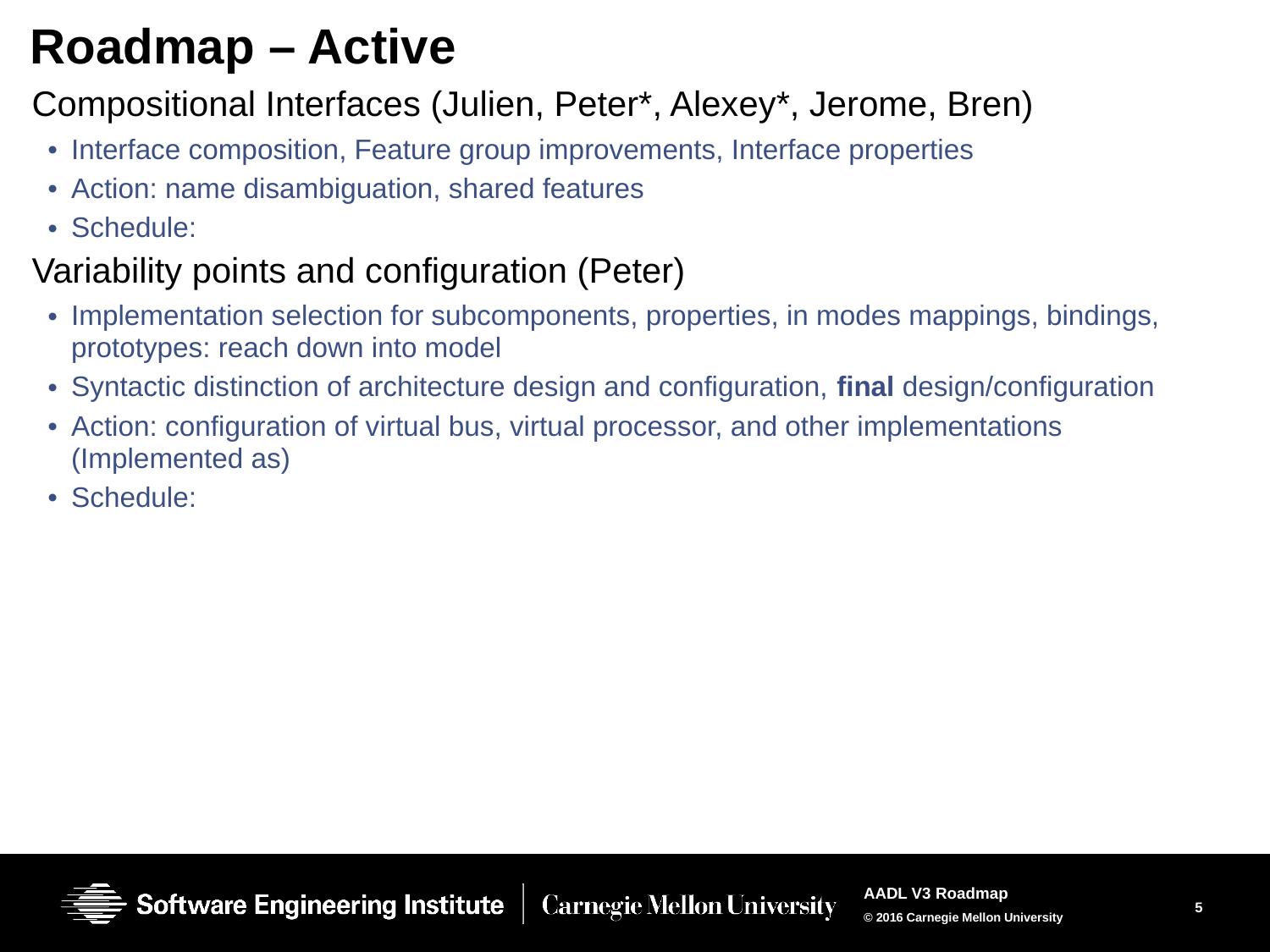

# Roadmap – Active
Compositional Interfaces (Julien, Peter*, Alexey*, Jerome, Bren)
Interface composition, Feature group improvements, Interface properties
Action: name disambiguation, shared features
Schedule:
Variability points and configuration (Peter)
Implementation selection for subcomponents, properties, in modes mappings, bindings, prototypes: reach down into model
Syntactic distinction of architecture design and configuration, final design/configuration
Action: configuration of virtual bus, virtual processor, and other implementations (Implemented as)
Schedule: